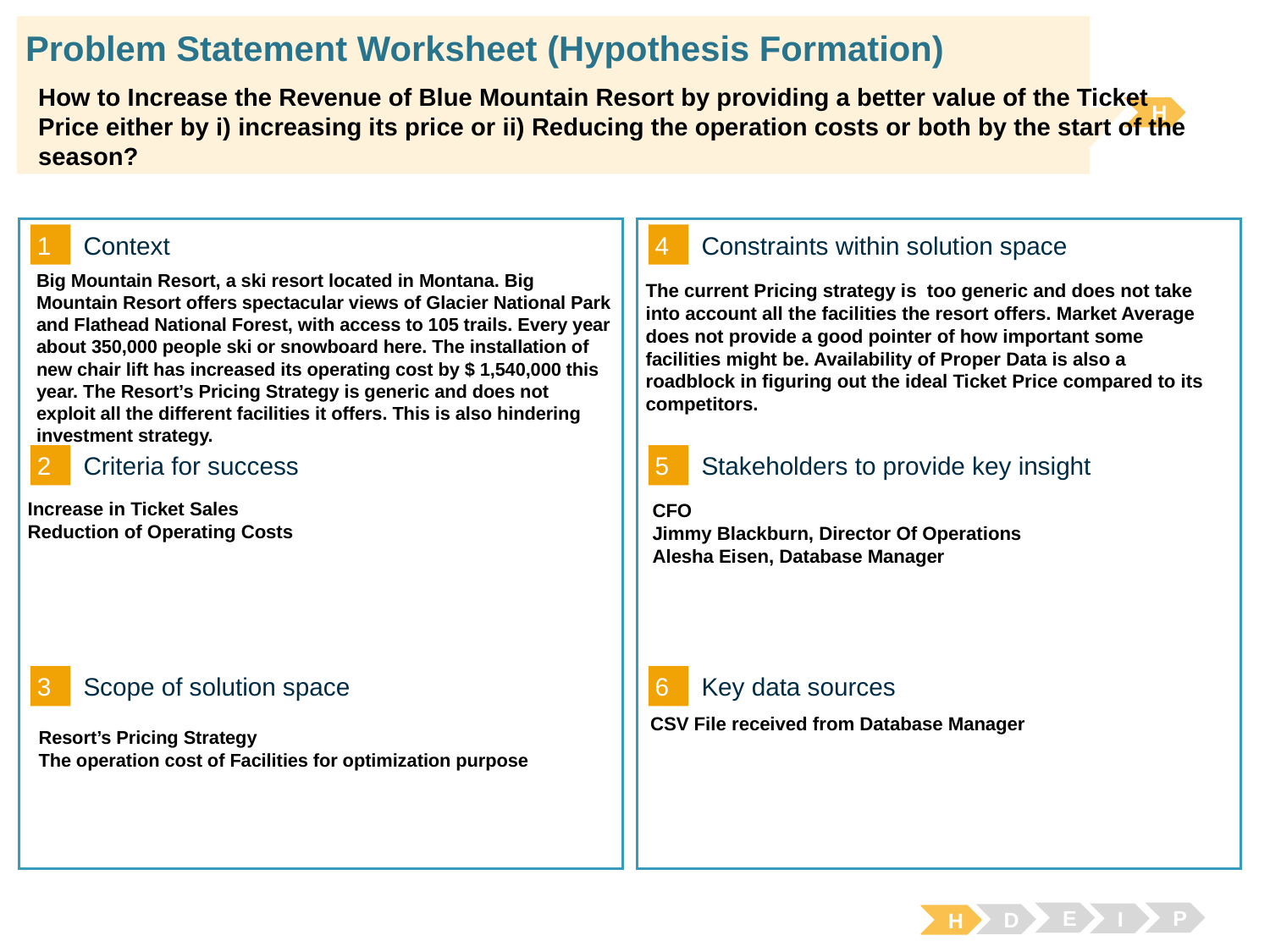

# Problem Statement Worksheet (Hypothesis Formation)
How to Increase the Revenue of Blue Mountain Resort by providing a better value of the Ticket Price either by i) increasing its price or ii) Reducing the operation costs or both by the start of the season?
H

1
4
Context
Constraints within solution space
Big Mountain Resort, a ski resort located in Montana. Big Mountain Resort offers spectacular views of Glacier National Park and Flathead National Forest, with access to 105 trails. Every year about 350,000 people ski or snowboard here. The installation of new chair lift has increased its operating cost by $ 1,540,000 this year. The Resort’s Pricing Strategy is generic and does not exploit all the different facilities it offers. This is also hindering investment strategy.

The current Pricing strategy is  too generic and does not take into account all the facilities the resort offers. Market Average does not provide a good pointer of how important some facilities might be. Availability of Proper Data is also a roadblock in figuring out the ideal Ticket Price compared to its competitors.
2
5
Criteria for success
Stakeholders to provide key insight
Increase in Ticket Sales
Reduction of Operating Costs
CFO
Jimmy Blackburn, Director Of Operations
Alesha Eisen, Database Manager

3
6
Key data sources
Scope of solution space
CSV File received from Database Manager
Resort’s Pricing Strategy
The operation cost of Facilities for optimization purpose
E
P
I
D
H